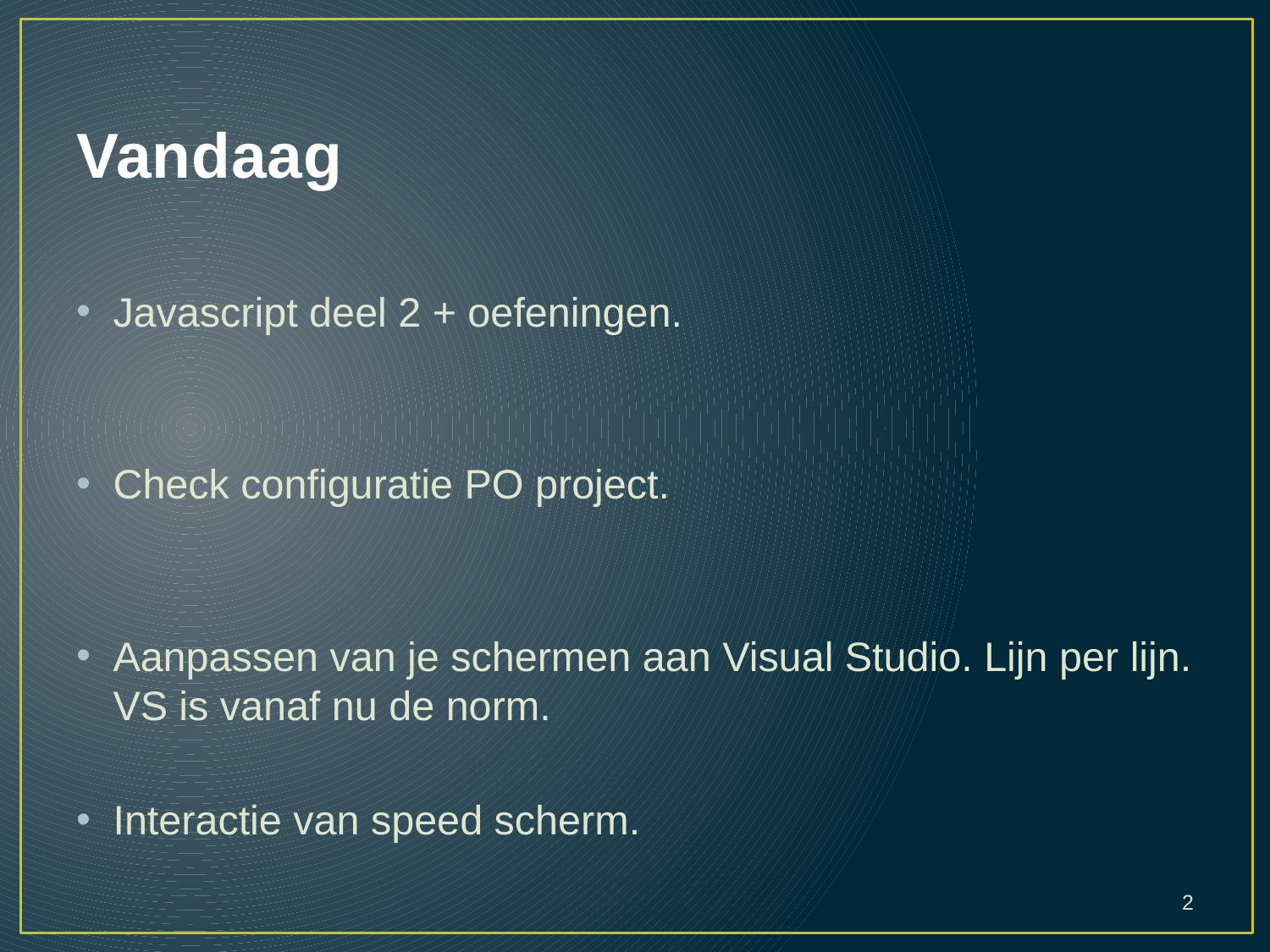

# Vandaag

Javascript deel 2 + oefeningen.

Check configuratie PO project.

Aanpassen van je schermen aan Visual Studio. Lijn per lijn. VS is vanaf nu de norm.

Interactie van speed scherm.

2